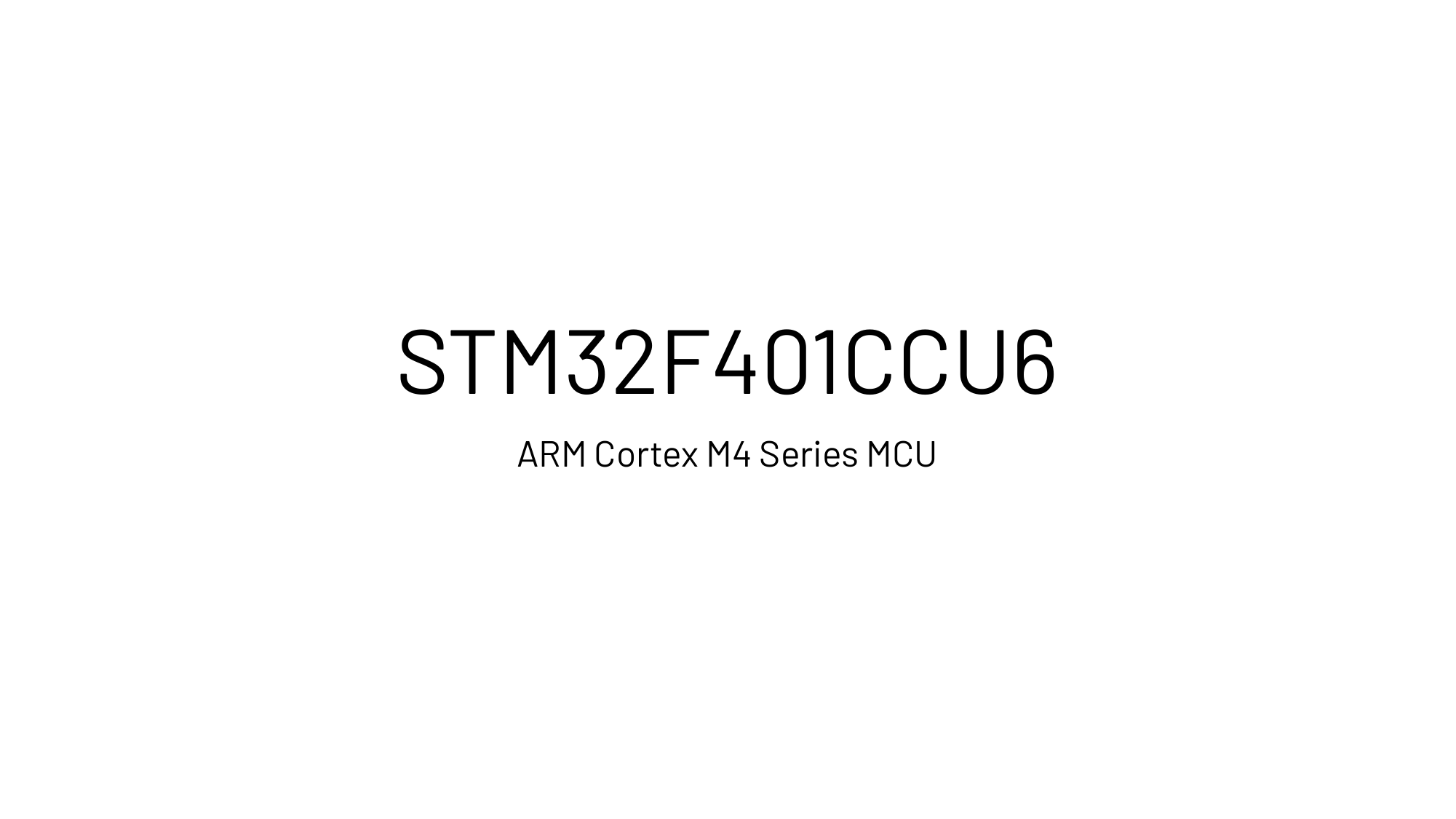

# STM32F401CCU6
ARM Cortex M4 Series MCU